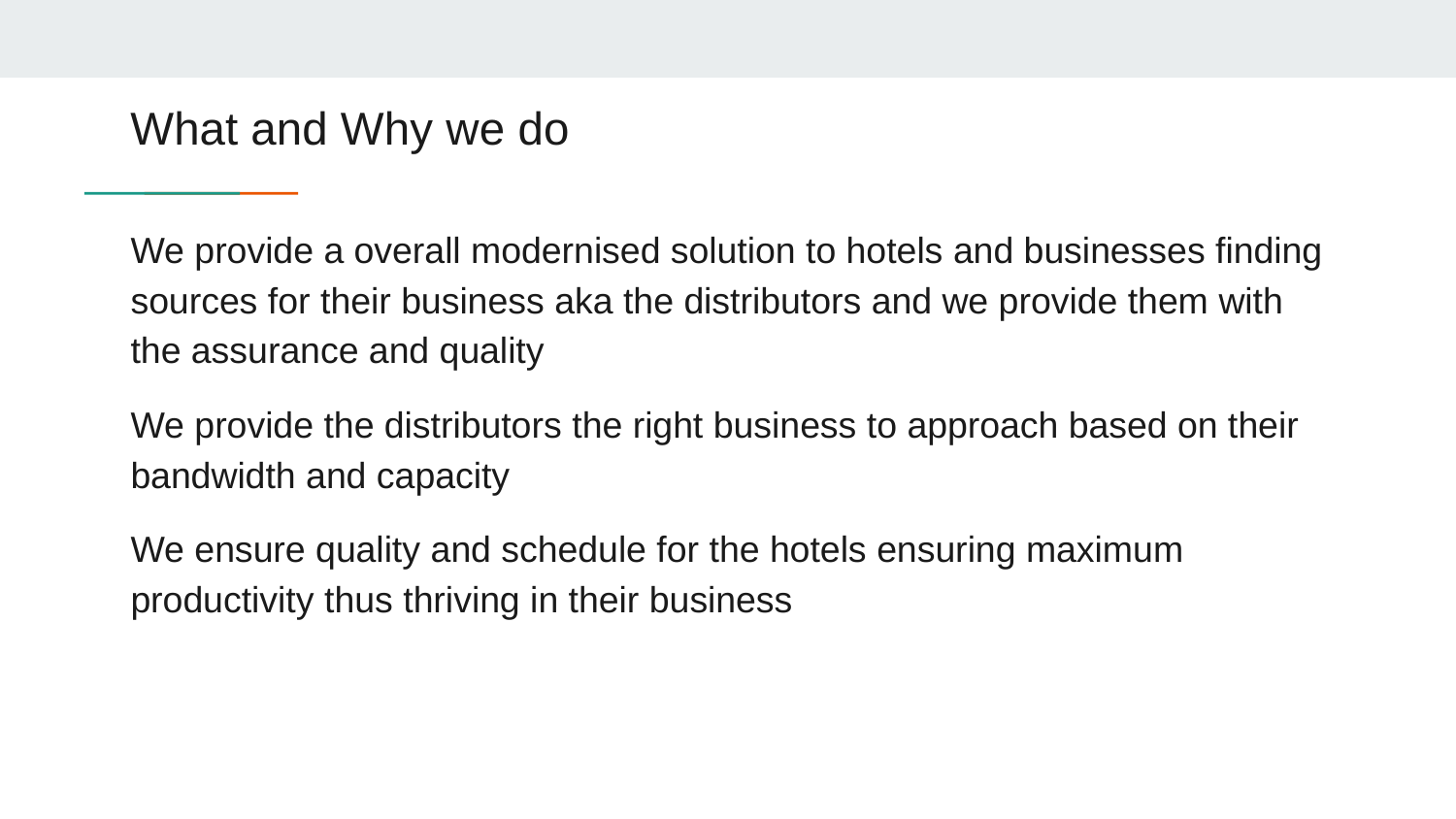

# What and Why we do
We provide a overall modernised solution to hotels and businesses finding sources for their business aka the distributors and we provide them with the assurance and quality
We provide the distributors the right business to approach based on their bandwidth and capacity
We ensure quality and schedule for the hotels ensuring maximum productivity thus thriving in their business